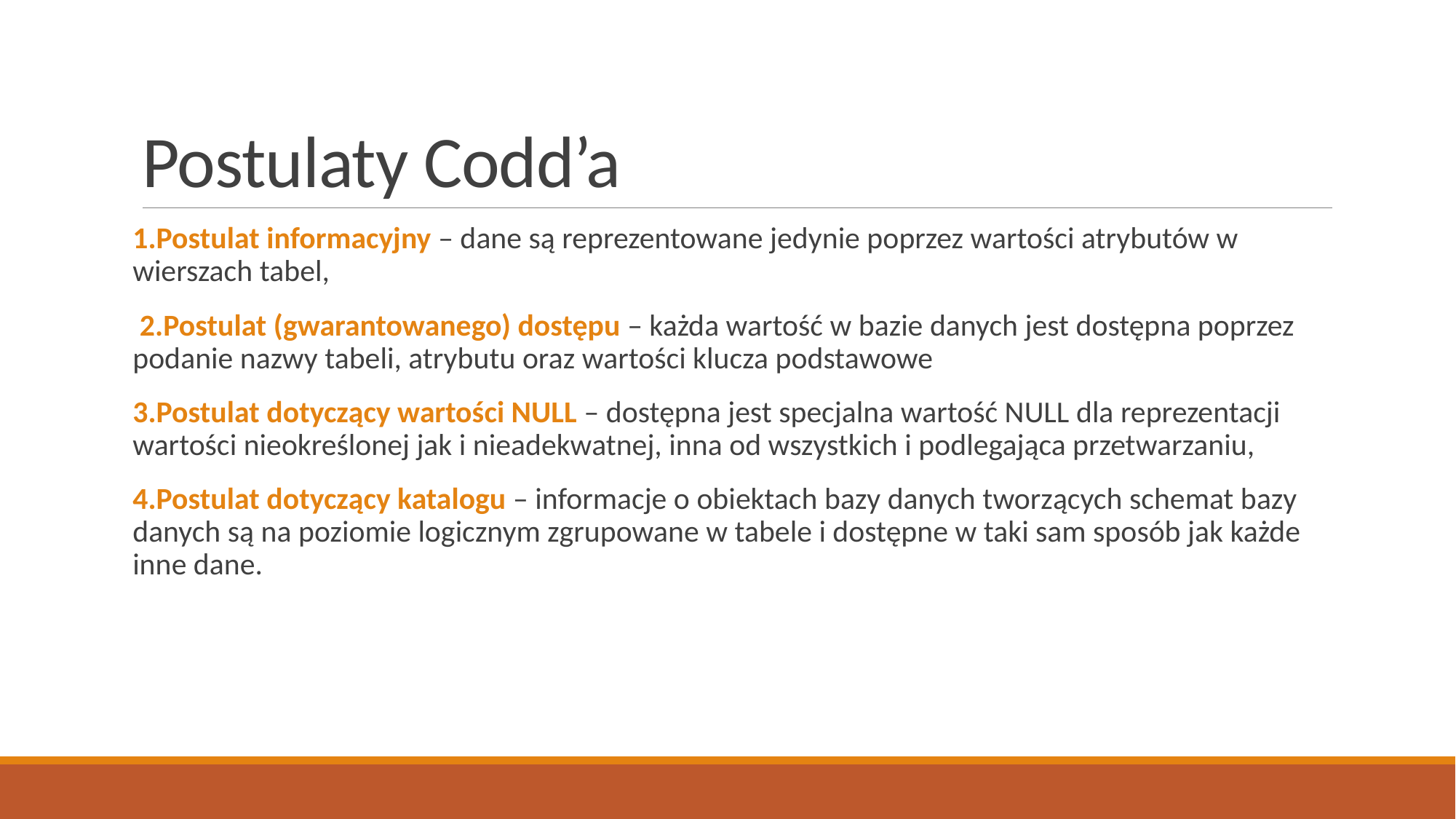

# Postulaty Codd’a
1.Postulat informacyjny – dane są reprezentowane jedynie poprzez wartości atrybutów w wierszach tabel,
 2.Postulat (gwarantowanego) dostępu – każda wartość w bazie danych jest dostępna poprzez podanie nazwy tabeli, atrybutu oraz wartości klucza podstawowe
3.Postulat dotyczący wartości NULL – dostępna jest specjalna wartość NULL dla reprezentacji wartości nieokreślonej jak i nieadekwatnej, inna od wszystkich i podlegająca przetwarzaniu,
4.Postulat dotyczący katalogu – informacje o obiektach bazy danych tworzących schemat bazy danych są na poziomie logicznym zgrupowane w tabele i dostępne w taki sam sposób jak każde inne dane.